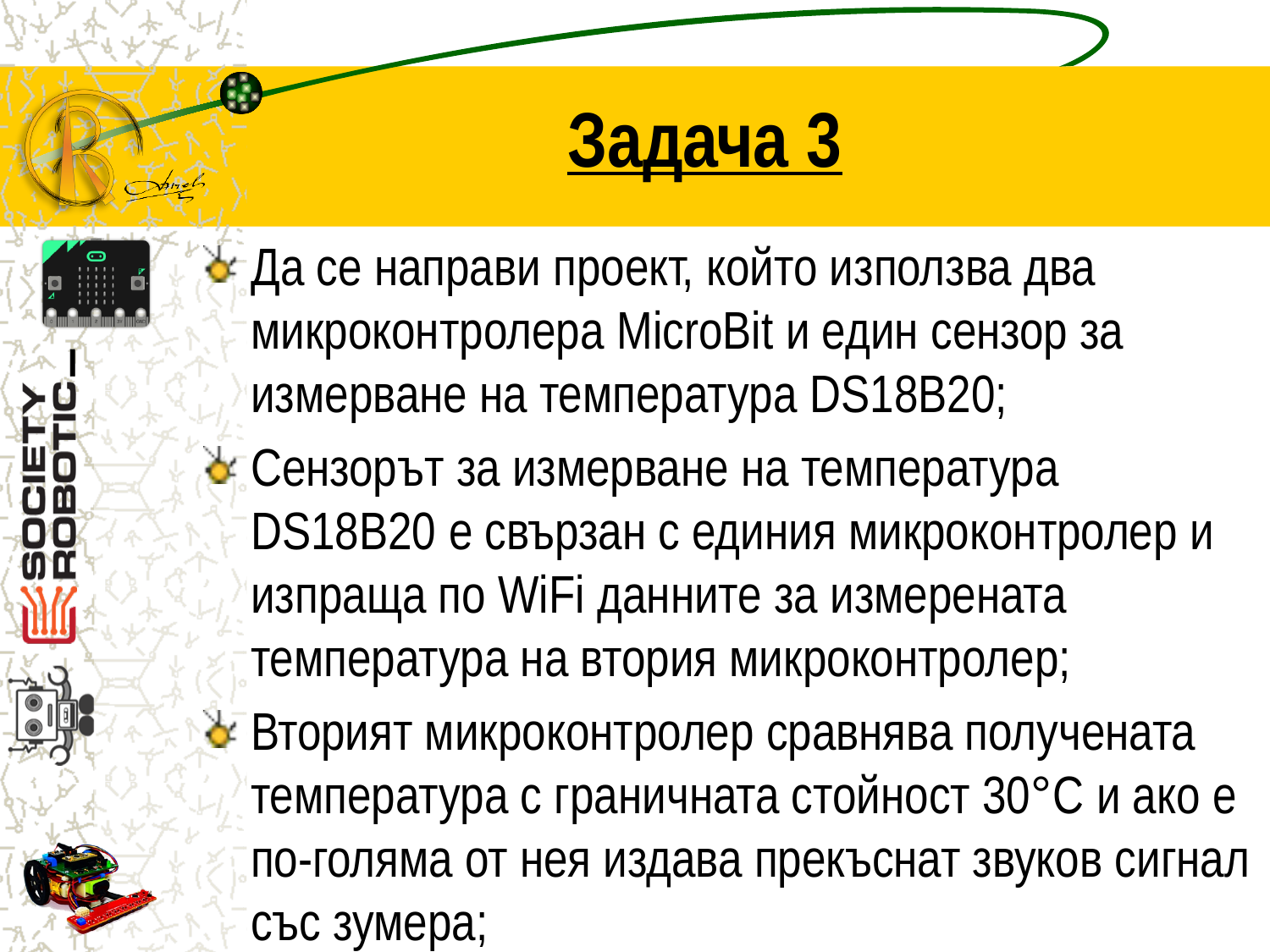

# Задача 3
Да се направи проект, който използва два микроконтролера MicroBit и един сензор за измерване на температура DS18B20;
Сензорът за измерване на температура DS18B20 е свързан с единия микроконтролер и изпраща по WiFi данните за измерената температура на втория микроконтролер;
Вторият микроконтролер сравнява получената температура с граничната стойност 30°C и ако е по-голяма от нея издава прекъснат звуков сигнал със зумера;